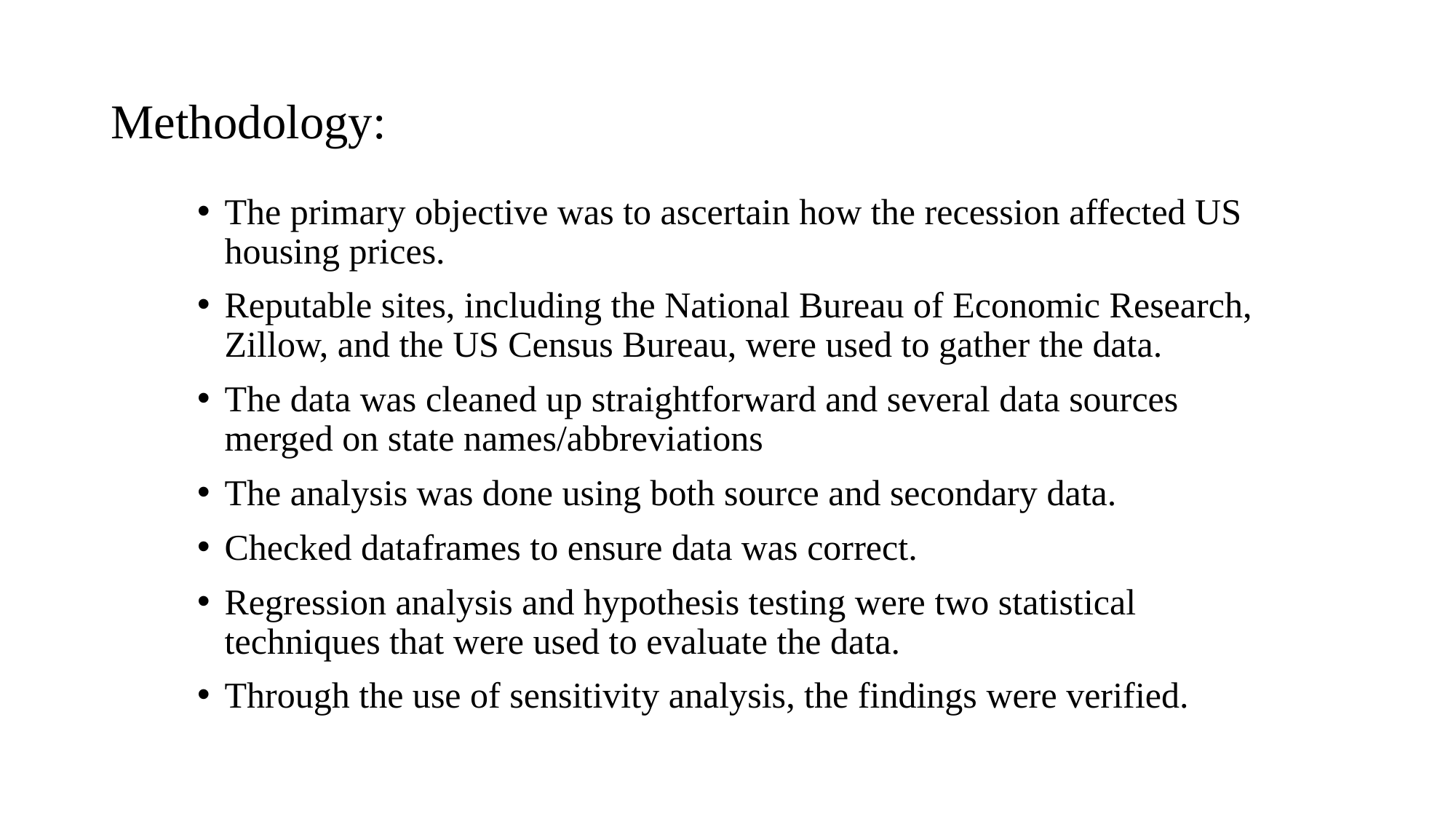

# Methodology:
The primary objective was to ascertain how the recession affected US housing prices.
Reputable sites, including the National Bureau of Economic Research, Zillow, and the US Census Bureau, were used to gather the data.
The data was cleaned up straightforward and several data sources merged on state names/abbreviations
The analysis was done using both source and secondary data.
Checked dataframes to ensure data was correct.
Regression analysis and hypothesis testing were two statistical techniques that were used to evaluate the data.
Through the use of sensitivity analysis, the findings were verified.